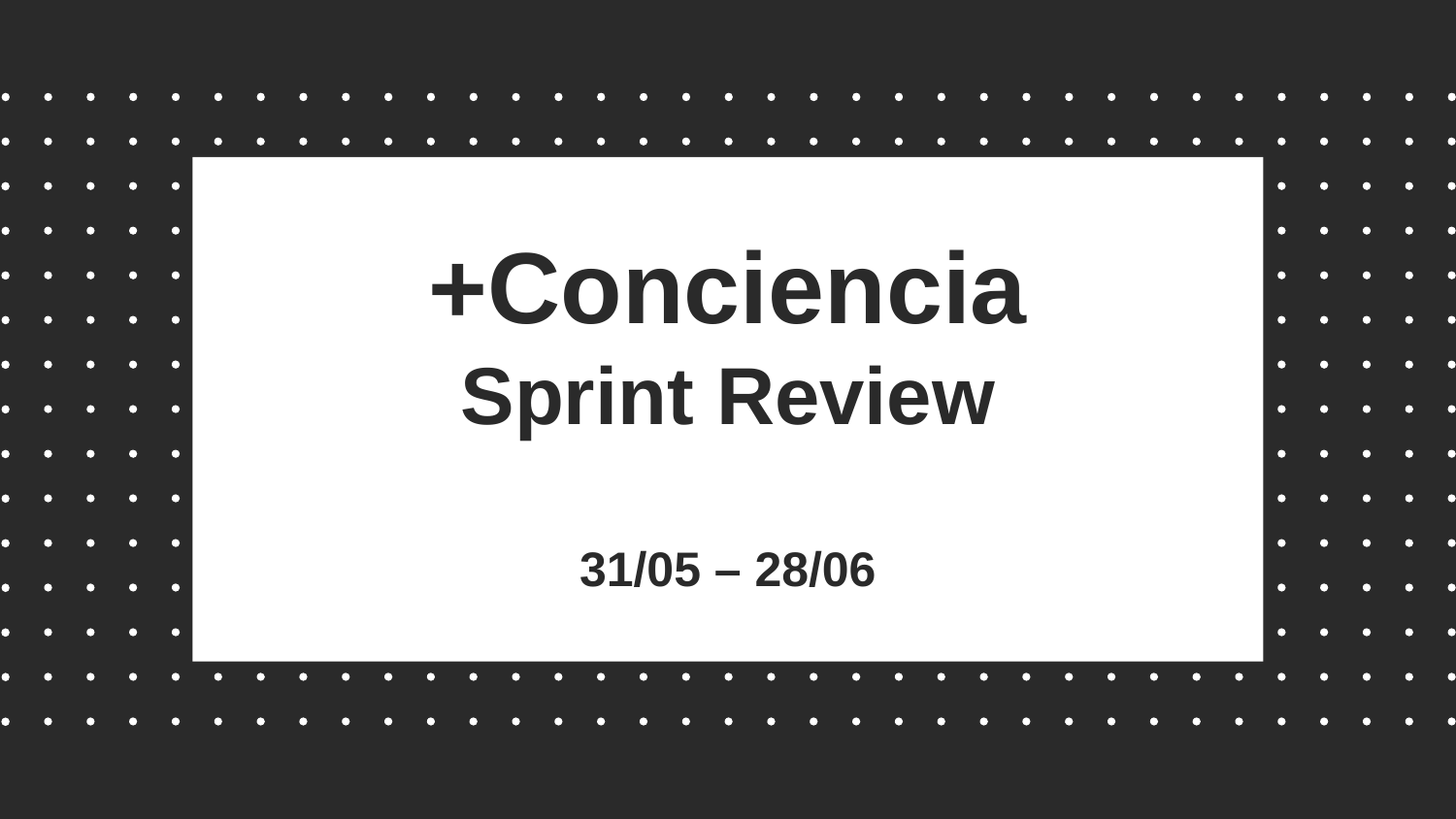

# +Conciencia Sprint Review 31/05 – 28/06